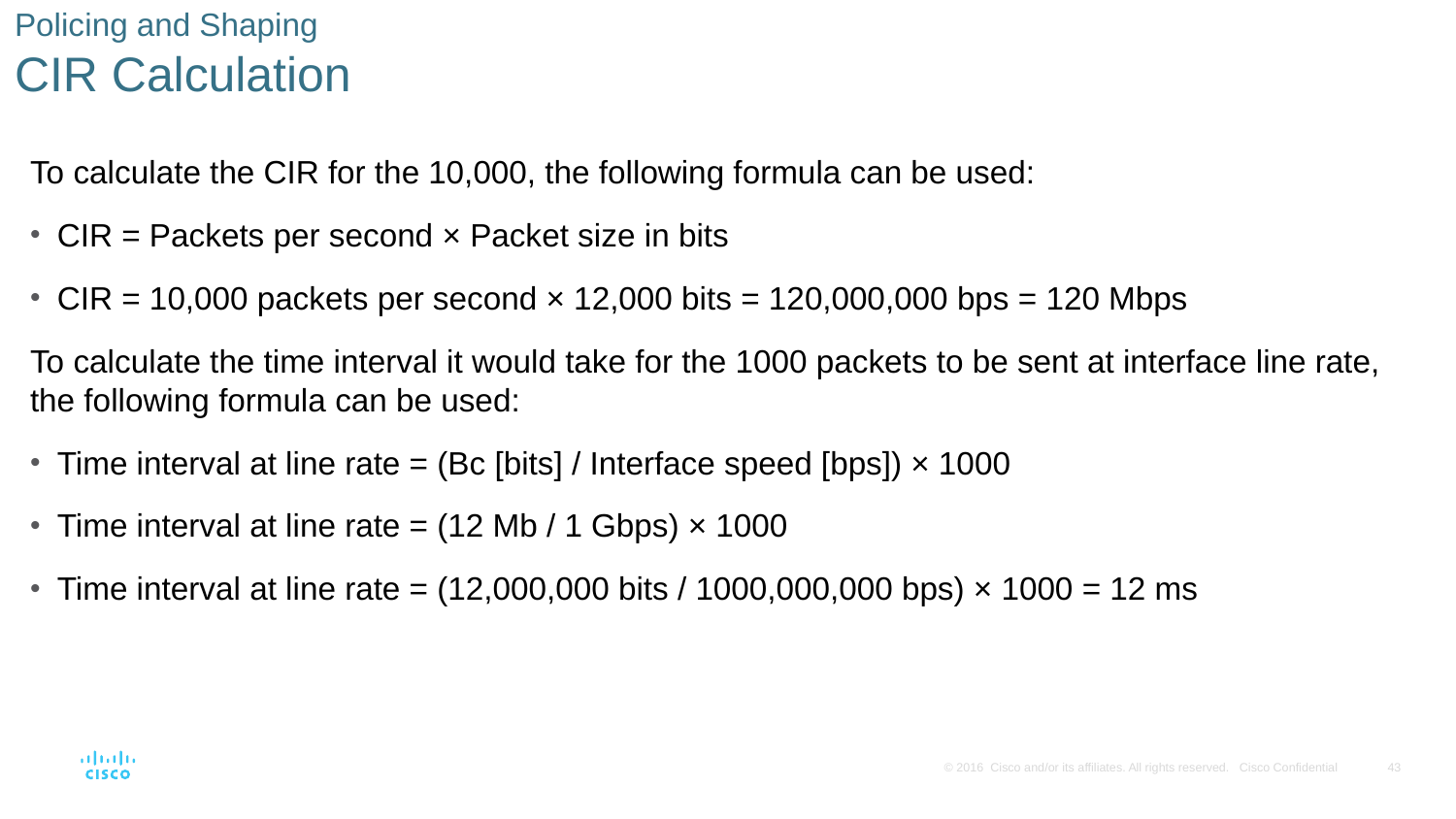

# Policing and Shaping CIR Calculation
To calculate the CIR for the 10,000, the following formula can be used:
CIR = Packets per second × Packet size in bits
CIR = 10,000 packets per second × 12,000 bits = 120,000,000 bps = 120 Mbps
To calculate the time interval it would take for the 1000 packets to be sent at interface line rate, the following formula can be used:
Time interval at line rate = (Bc [bits] / Interface speed [bps]) × 1000
Time interval at line rate = (12 Mb / 1 Gbps) × 1000
Time interval at line rate = (12,000,000 bits / 1000,000,000 bps) × 1000 = 12 ms